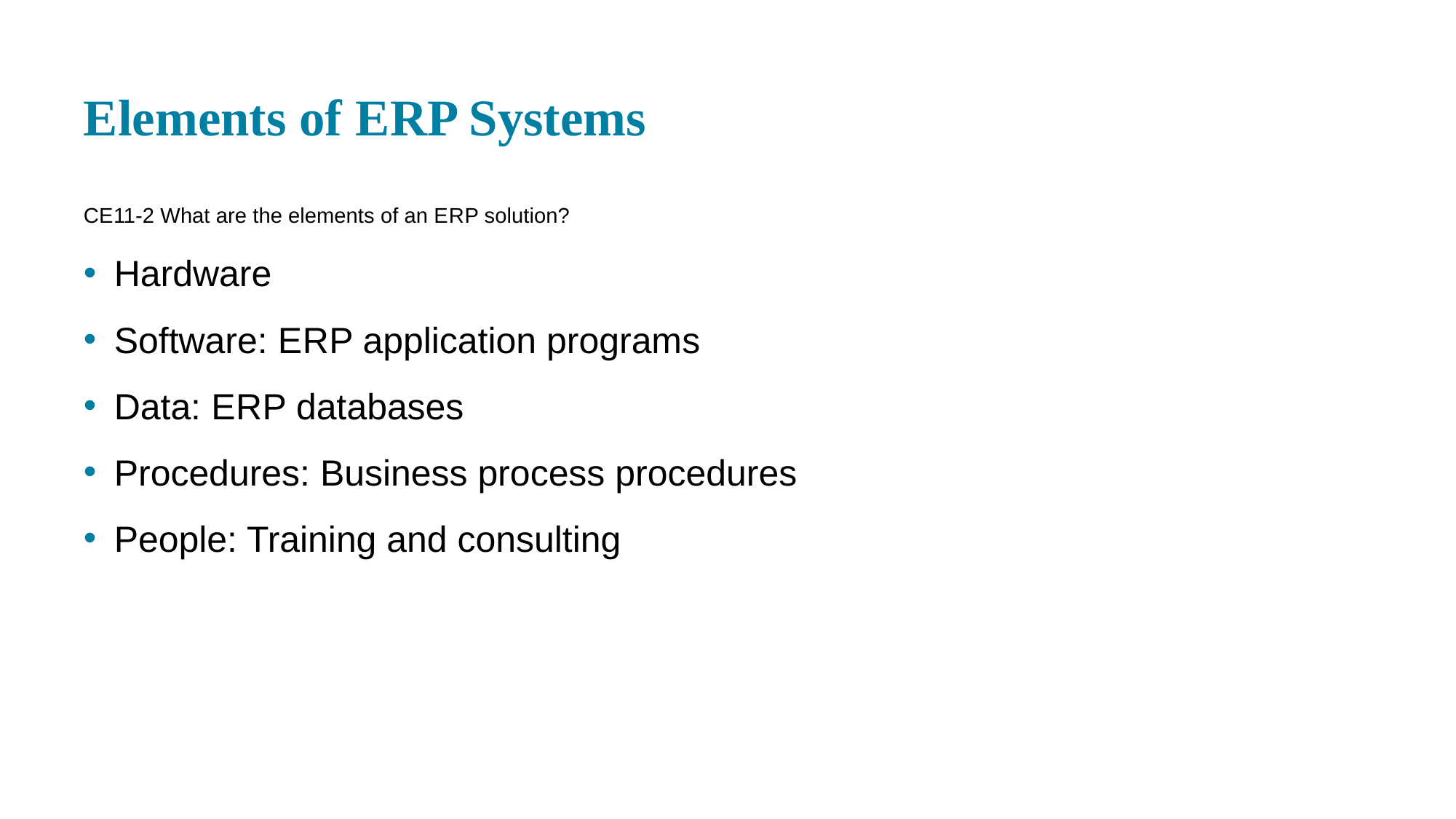

# Elements of E R P Systems
CE 11-2 What are the elements of an E R P solution?
Hardware
Software: E R P application programs
Data: E R P databases
Procedures: Business process procedures
People: Training and consulting